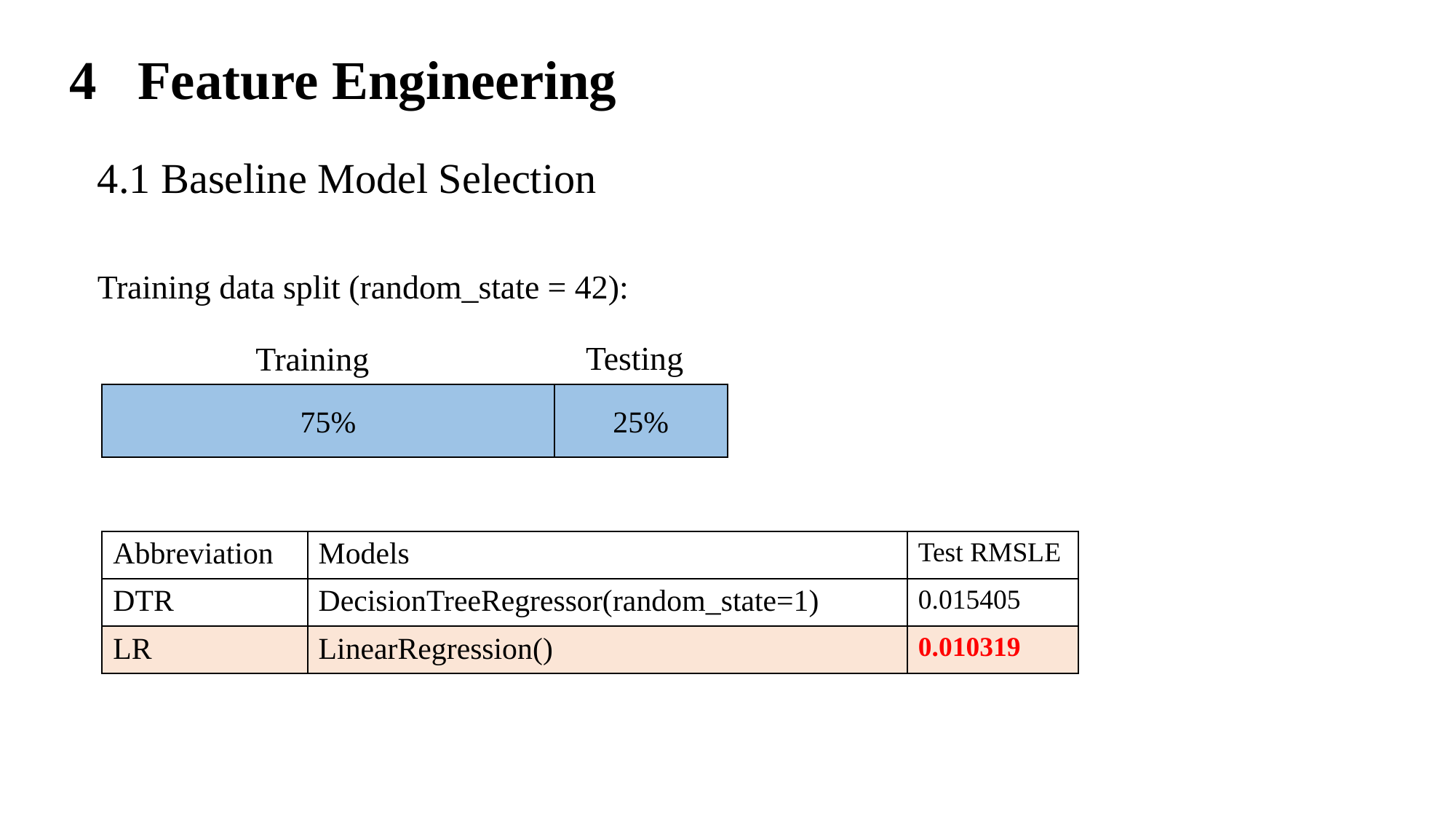

4   Feature Engineering
4.1 Baseline Model Selection
Training data split (random_state = 42):
Testing
Training
25%
75%
| Abbreviation | Models | Test RMSLE |
| --- | --- | --- |
| DTR | DecisionTreeRegressor(random\_state=1) | 0.015405 |
| LR | LinearRegression() | 0.010319 |